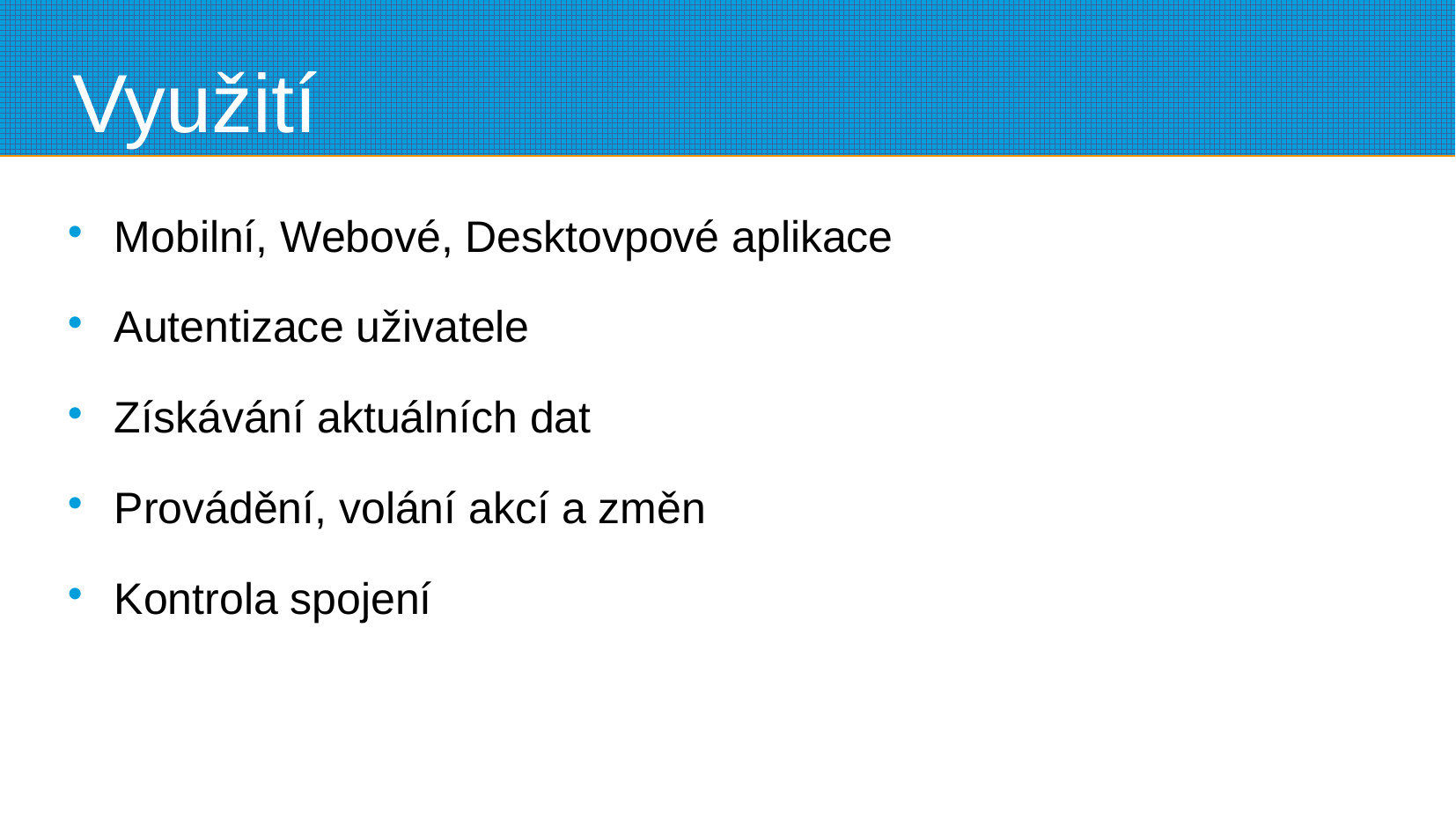

# Využití
Mobilní, Webové, Desktovpové aplikace
Autentizace uživatele
Získávání aktuálních dat
Provádění, volání akcí a změn
Kontrola spojení